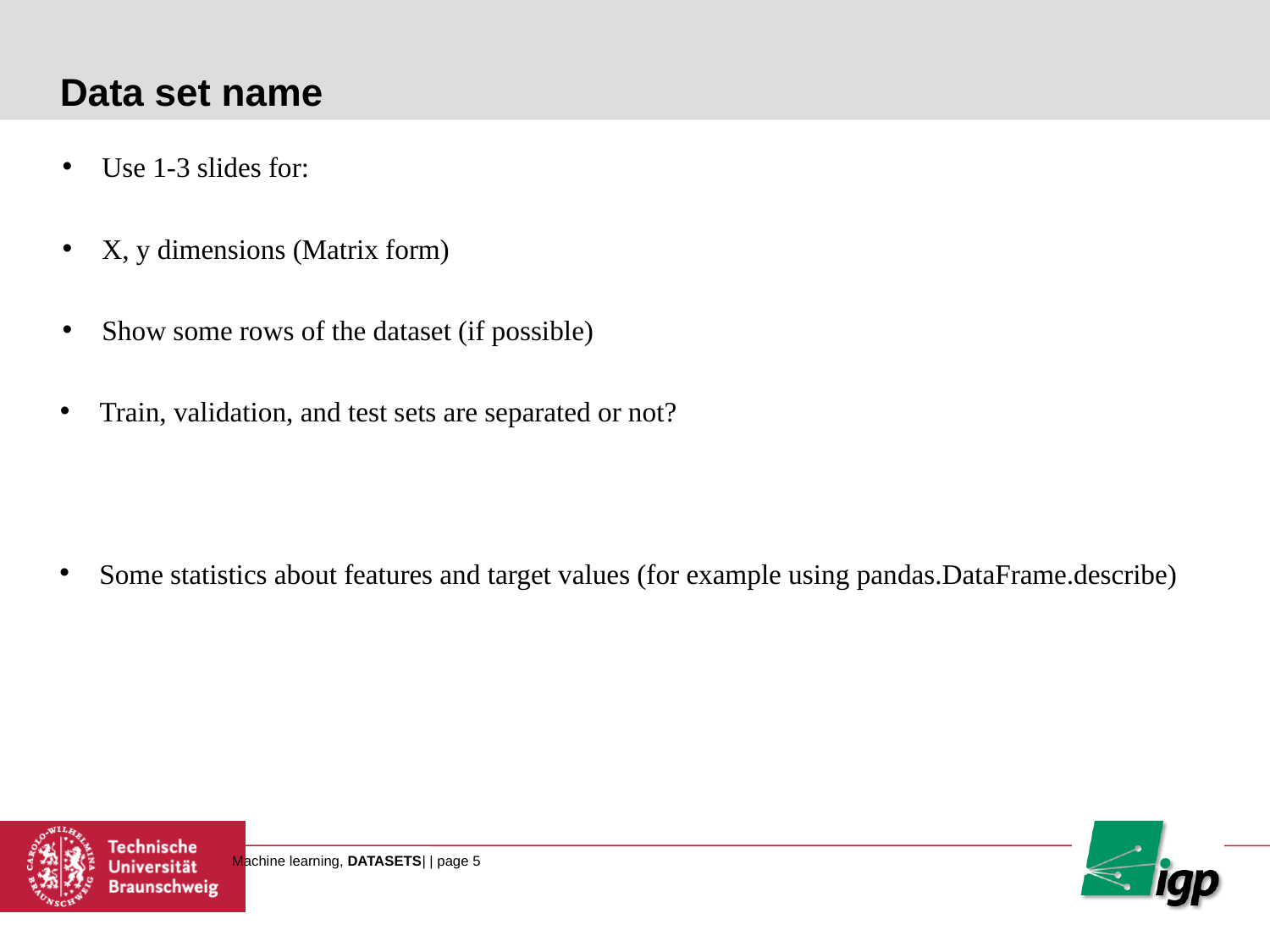

# Data set name
Use 1-3 slides for:
X, y dimensions (Matrix form)
Show some rows of the dataset (if possible)
Train, validation, and test sets are separated or not?

Some statistics about features and target values (for example using pandas.DataFrame.describe)